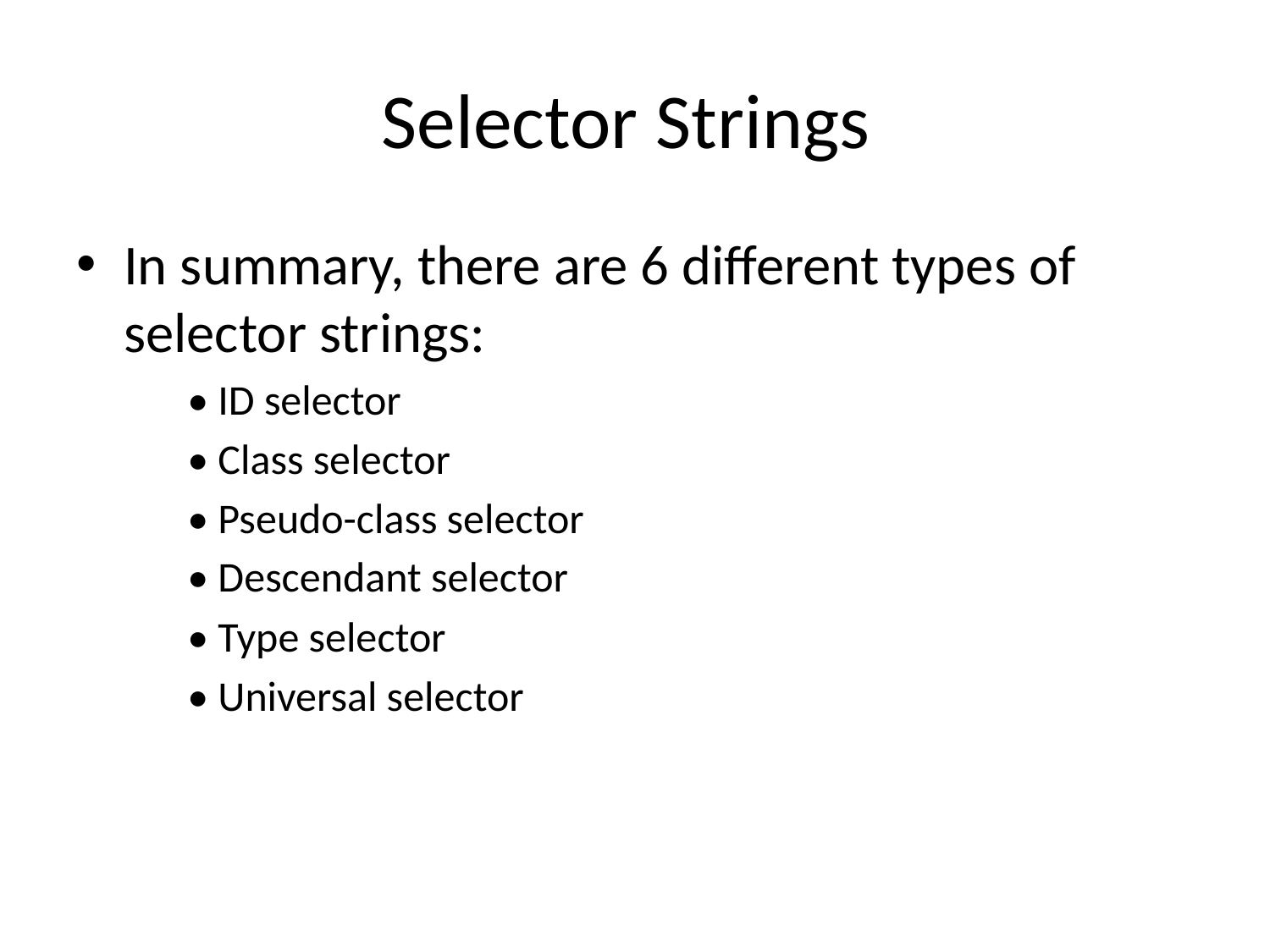

# Selector Strings
In summary, there are 6 different types of selector strings:
• ID selector
• Class selector
• Pseudo-class selector
• Descendant selector
• Type selector
• Universal selector